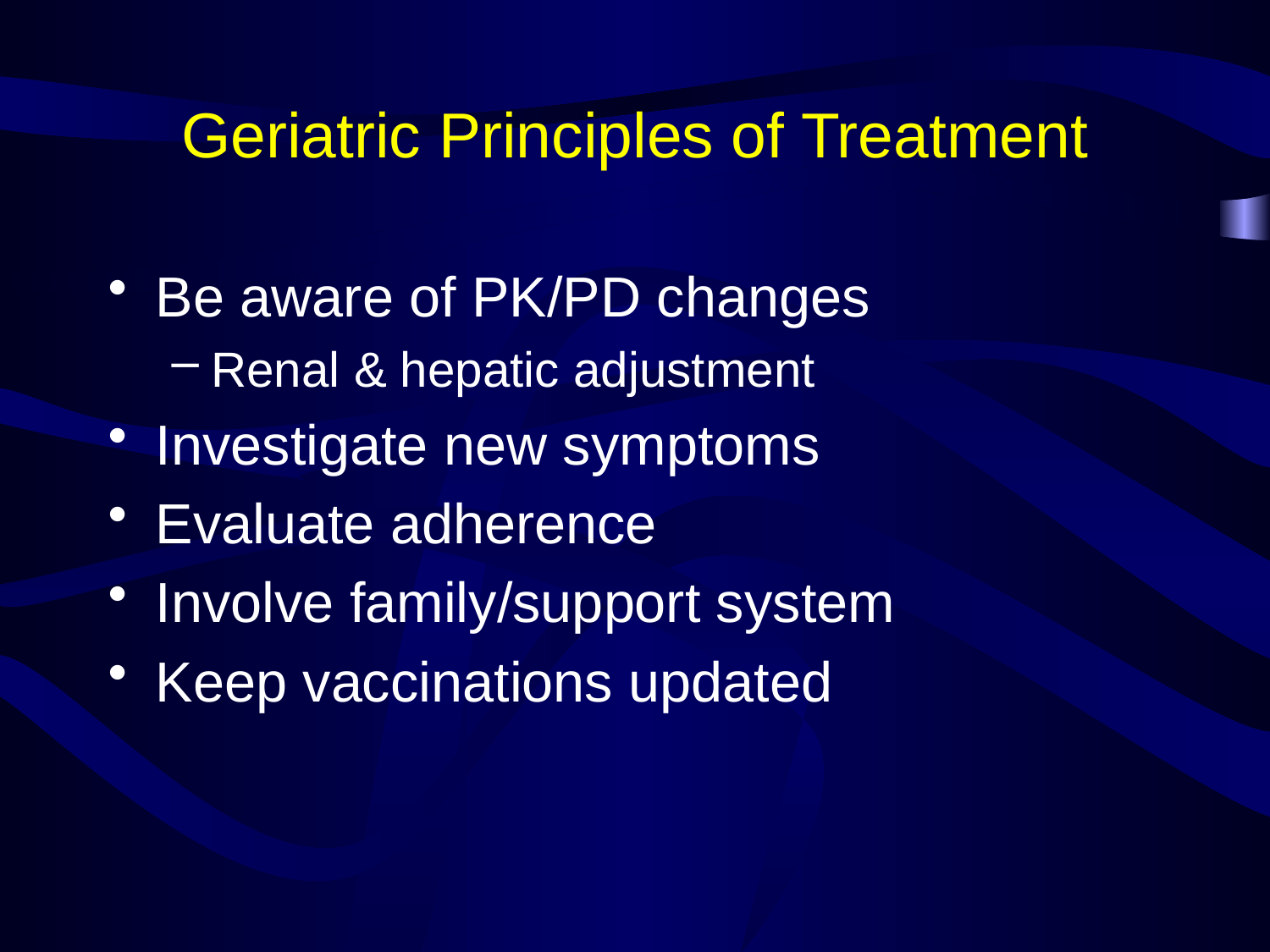

# Geriatric Principles of Treatment
Be aware of PK/PD changes
Renal & hepatic adjustment
Investigate new symptoms
Evaluate adherence
Involve family/support system
Keep vaccinations updated